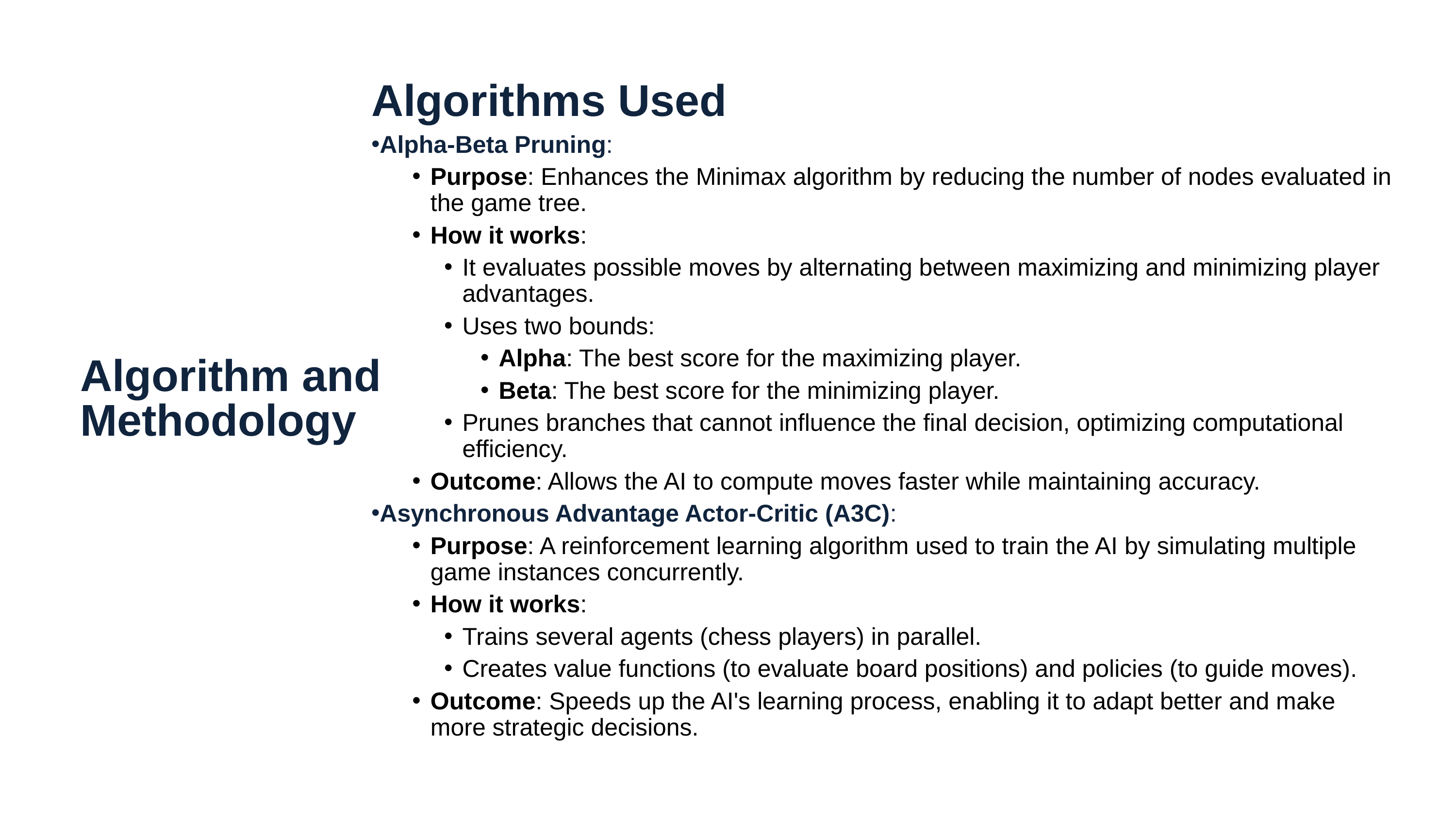

Algorithm and Methodology
Algorithms Used
Alpha-Beta Pruning:
Purpose: Enhances the Minimax algorithm by reducing the number of nodes evaluated in the game tree.
How it works:
It evaluates possible moves by alternating between maximizing and minimizing player advantages.
Uses two bounds:
Alpha: The best score for the maximizing player.
Beta: The best score for the minimizing player.
Prunes branches that cannot influence the final decision, optimizing computational efficiency.
Outcome: Allows the AI to compute moves faster while maintaining accuracy.
Asynchronous Advantage Actor-Critic (A3C):
Purpose: A reinforcement learning algorithm used to train the AI by simulating multiple game instances concurrently.
How it works:
Trains several agents (chess players) in parallel.
Creates value functions (to evaluate board positions) and policies (to guide moves).
Outcome: Speeds up the AI's learning process, enabling it to adapt better and make more strategic decisions.